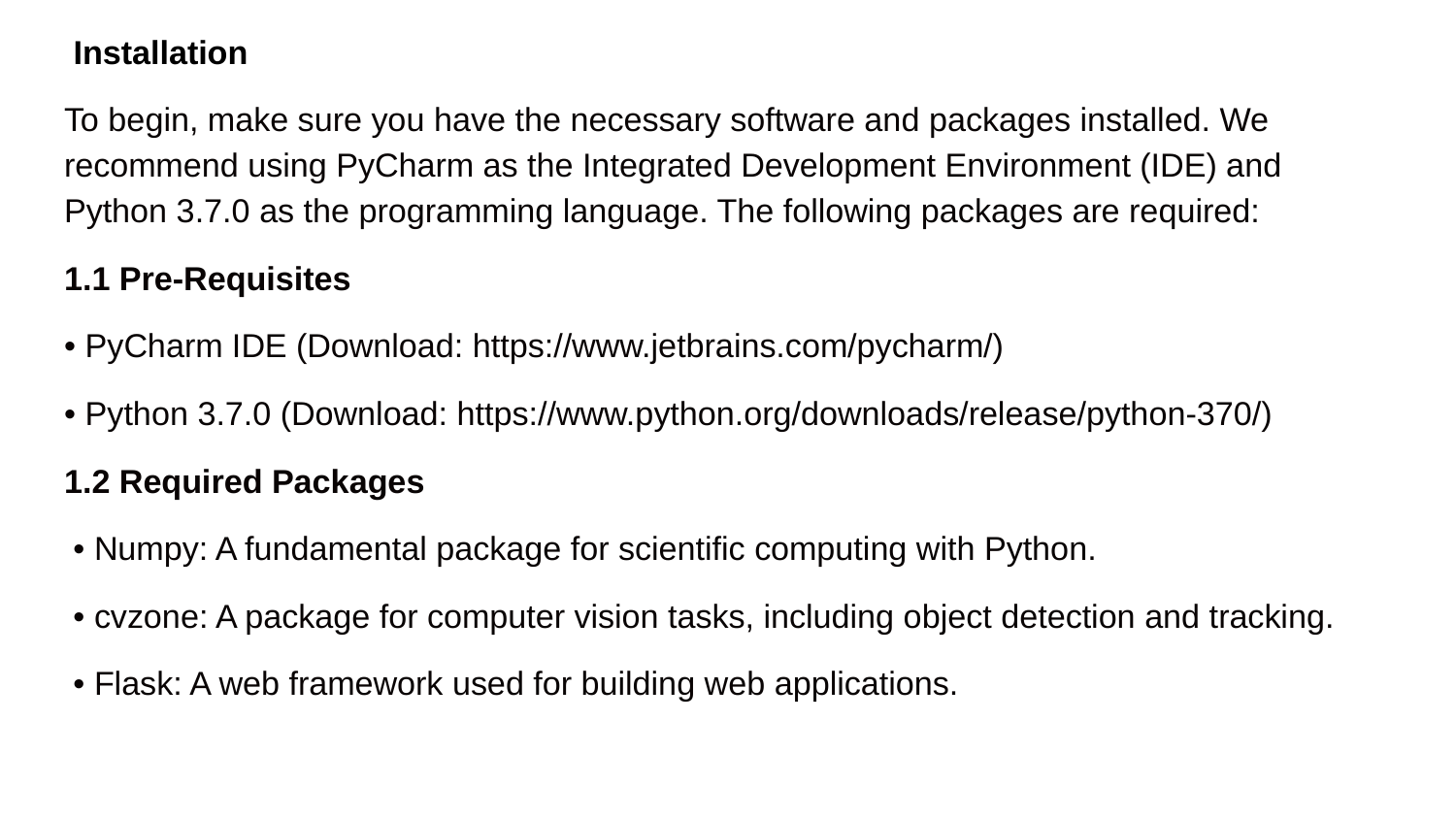

Installation
To begin, make sure you have the necessary software and packages installed. We recommend using PyCharm as the Integrated Development Environment (IDE) and Python 3.7.0 as the programming language. The following packages are required:
1.1 Pre-Requisites
• PyCharm IDE (Download: https://www.jetbrains.com/pycharm/)
• Python 3.7.0 (Download: https://www.python.org/downloads/release/python-370/)
1.2 Required Packages
 • Numpy: A fundamental package for scientific computing with Python.
 • cvzone: A package for computer vision tasks, including object detection and tracking.
 • Flask: A web framework used for building web applications.